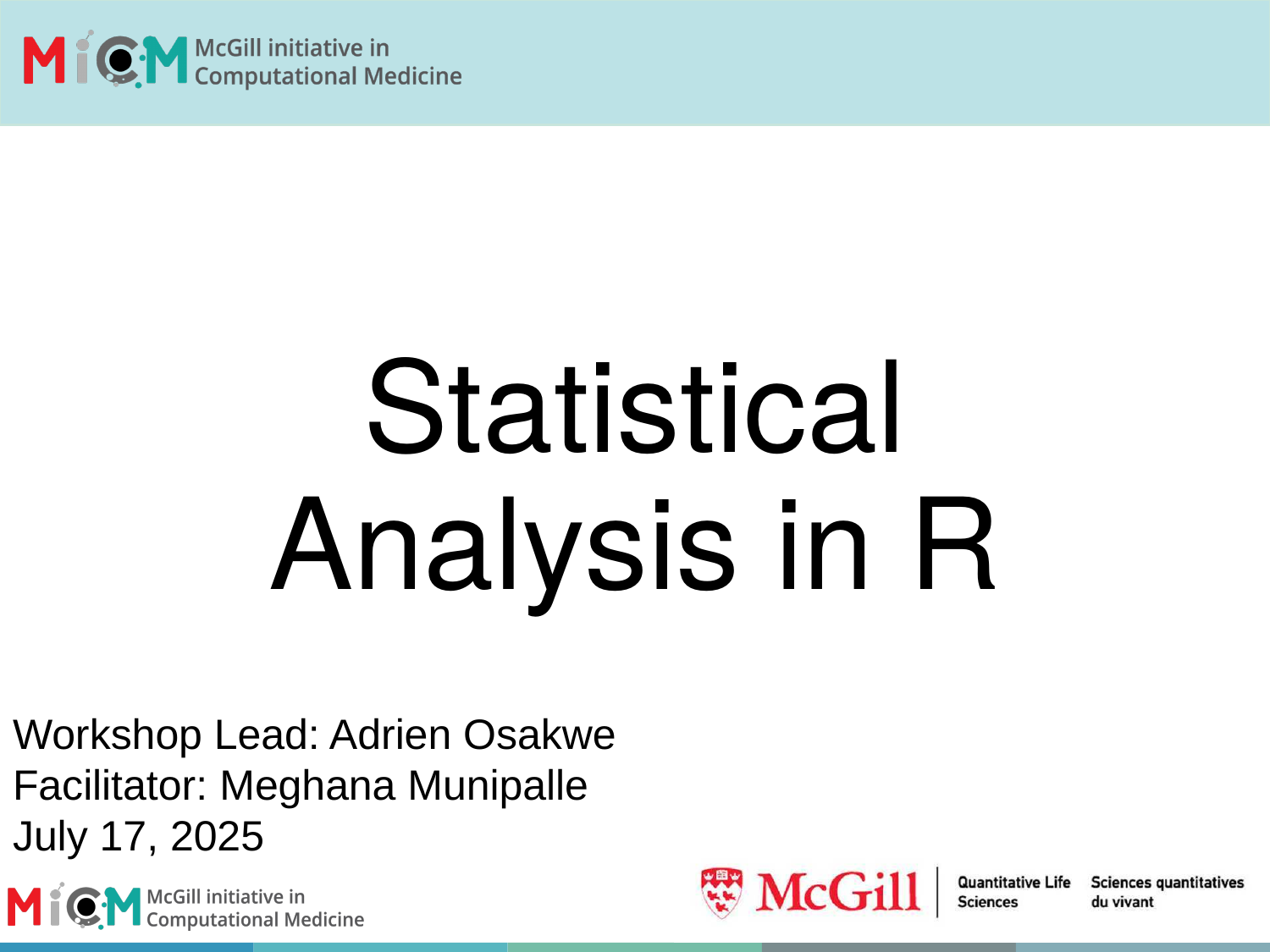

# Statistical Analysis in R

Workshop Lead: Adrien Osakwe
Facilitator: Meghana Munipalle
July 17, 2025